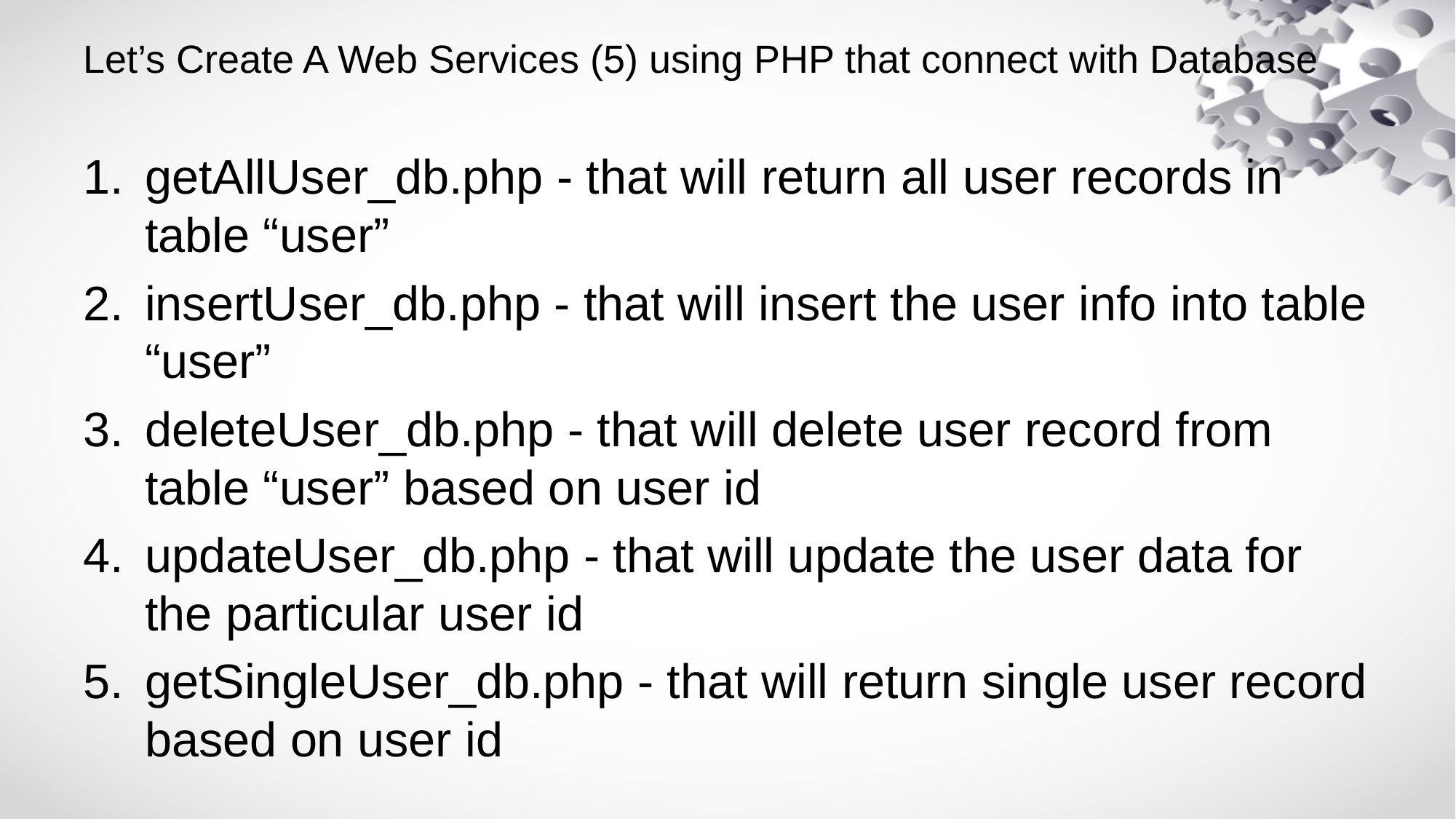

# Let’s Create A Web Services (5) using PHP that connect with Database
getAllUser_db.php - that will return all user records in table “user”
insertUser_db.php - that will insert the user info into table “user”
deleteUser_db.php - that will delete user record from table “user” based on user id
updateUser_db.php - that will update the user data for the particular user id
getSingleUser_db.php - that will return single user record based on user id